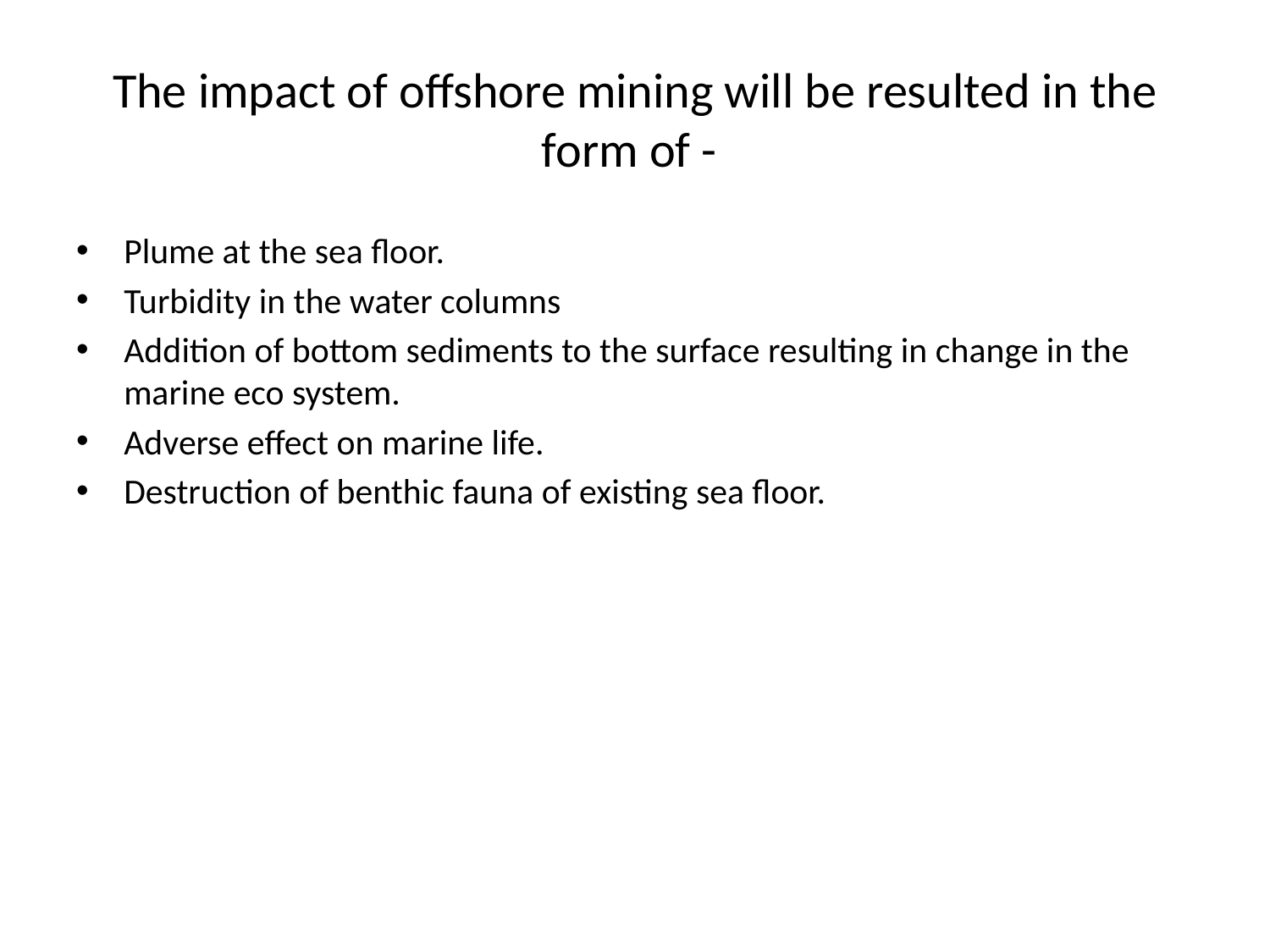

# The impact of offshore mining will be resulted in the form of -
Plume at the sea floor.
Turbidity in the water columns
Addition of bottom sediments to the surface resulting in change in the marine eco system.
Adverse effect on marine life.
Destruction of benthic fauna of existing sea floor.